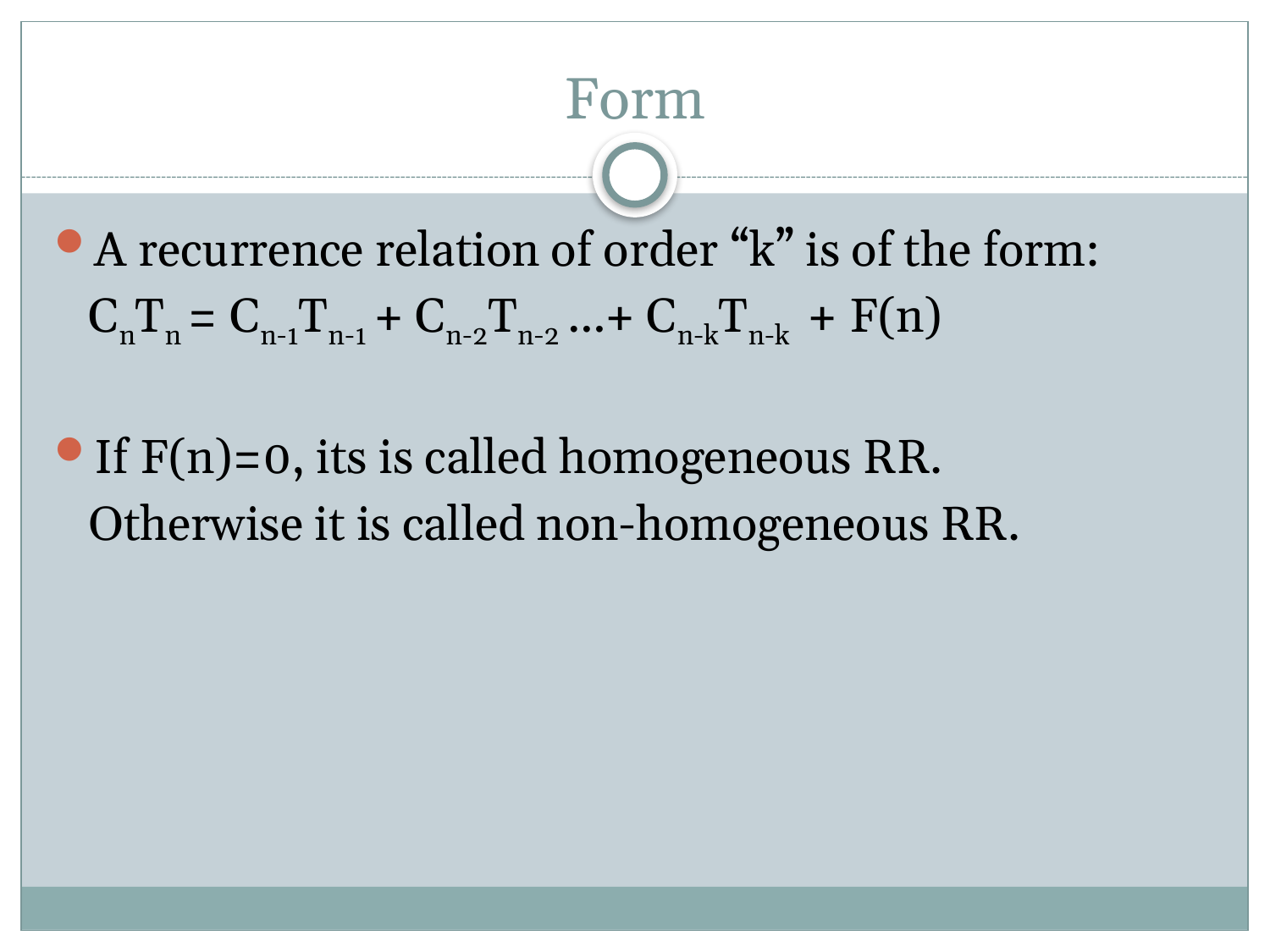

# Form
A recurrence relation of order “k” is of the form:
   CnTn = Cn-1Tn-1 + Cn-2Tn-2 …+ Cn-kTn-k  + F(n)

If F(n)=0, its is called homogeneous RR.
   Otherwise it is called non-homogeneous RR.